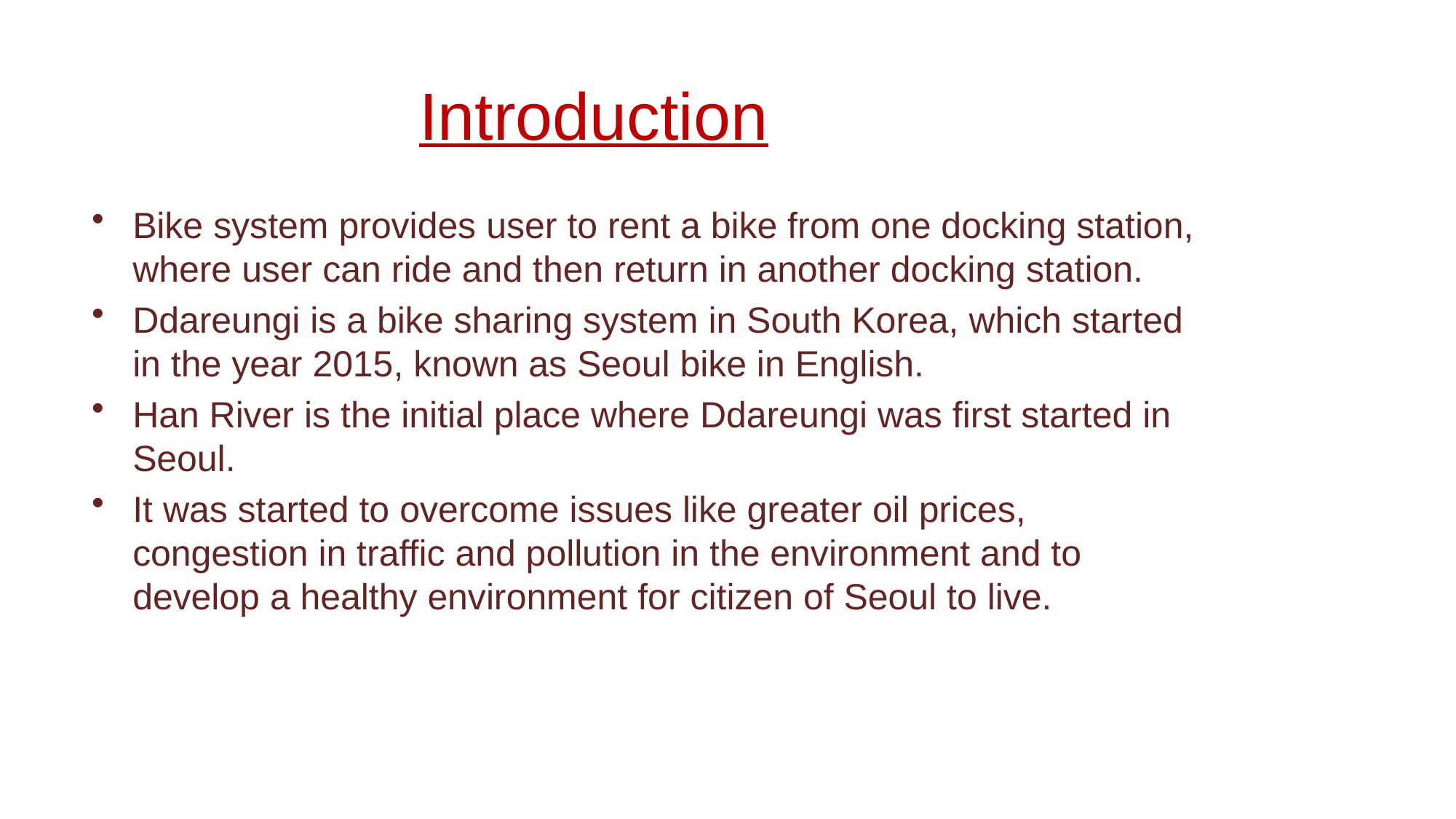

# Introduction
Bike system provides user to rent a bike from one docking station, where user can ride and then return in another docking station.
Ddareungi is a bike sharing system in South Korea, which started in the year 2015, known as Seoul bike in English.
Han River is the initial place where Ddareungi was first started in Seoul.
It was started to overcome issues like greater oil prices, congestion in traffic and pollution in the environment and to develop a healthy environment for citizen of Seoul to live.